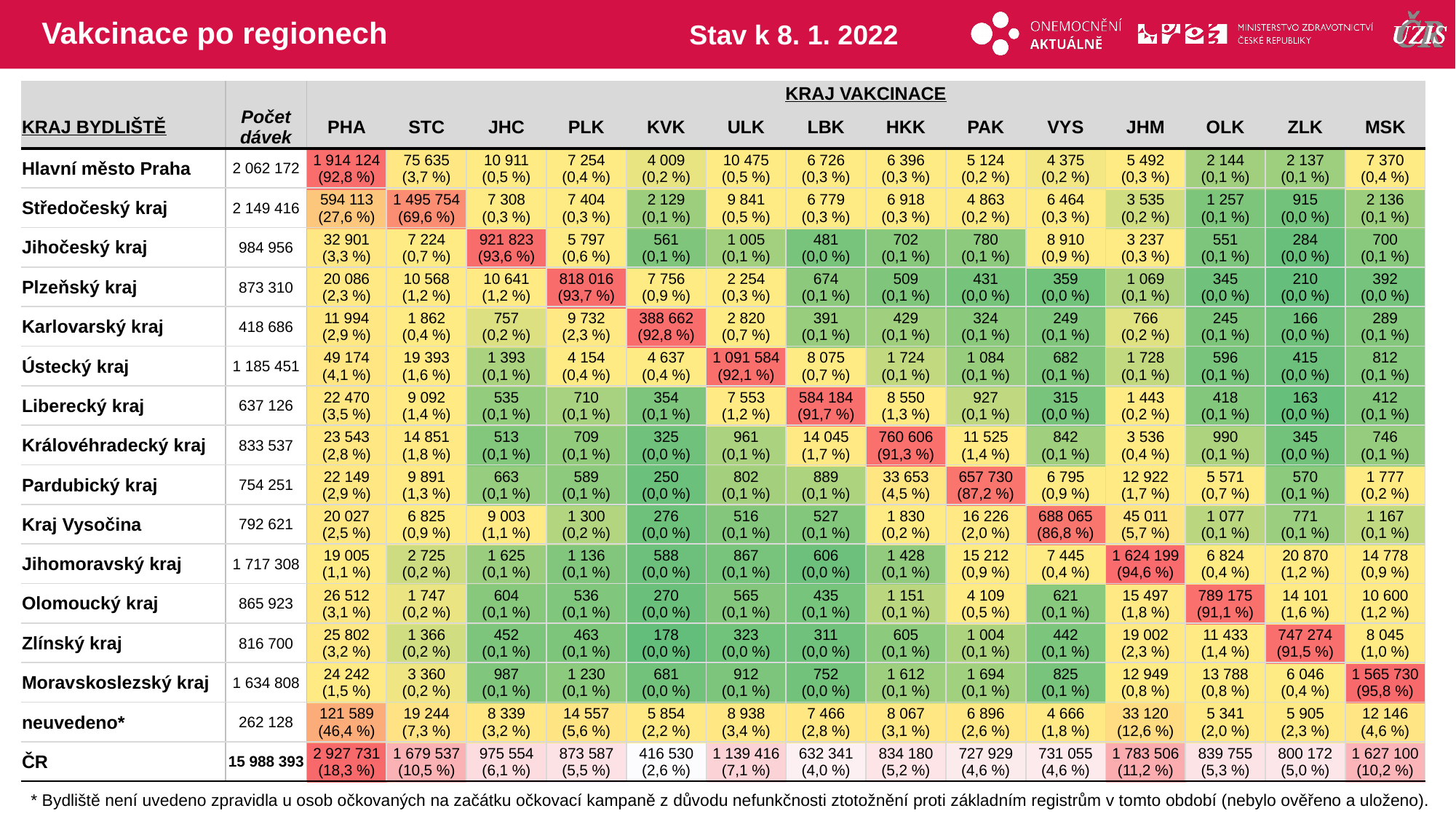

# Vakcinace po regionech
Stav k 8. 1. 2022
|  |  | KRAJ VAKCINACE |  |  |  |  |  |  |  |  |  |  |  |  |  |
| --- | --- | --- | --- | --- | --- | --- | --- | --- | --- | --- | --- | --- | --- | --- | --- |
| KRAJ BYDLIŠTĚ | Počet dávek | PHA | STC | JHC | PLK | KVK | ULK | LBK | HKK | PAK | VYS | JHM | OLK | ZLK | MSK |
| Hlavní město Praha | 2 062 172 | 1 914 124 (92,8 %) | 75 635 (3,7 %) | 10 911 (0,5 %) | 7 254 (0,4 %) | 4 009 (0,2 %) | 10 475 (0,5 %) | 6 726 (0,3 %) | 6 396 (0,3 %) | 5 124 (0,2 %) | 4 375 (0,2 %) | 5 492 (0,3 %) | 2 144 (0,1 %) | 2 137 (0,1 %) | 7 370 (0,4 %) |
| Středočeský kraj | 2 149 416 | 594 113 (27,6 %) | 1 495 754 (69,6 %) | 7 308 (0,3 %) | 7 404 (0,3 %) | 2 129 (0,1 %) | 9 841 (0,5 %) | 6 779 (0,3 %) | 6 918 (0,3 %) | 4 863 (0,2 %) | 6 464 (0,3 %) | 3 535 (0,2 %) | 1 257 (0,1 %) | 915 (0,0 %) | 2 136 (0,1 %) |
| Jihočeský kraj | 984 956 | 32 901 (3,3 %) | 7 224 (0,7 %) | 921 823 (93,6 %) | 5 797 (0,6 %) | 561 (0,1 %) | 1 005 (0,1 %) | 481 (0,0 %) | 702 (0,1 %) | 780 (0,1 %) | 8 910 (0,9 %) | 3 237 (0,3 %) | 551 (0,1 %) | 284 (0,0 %) | 700 (0,1 %) |
| Plzeňský kraj | 873 310 | 20 086 (2,3 %) | 10 568 (1,2 %) | 10 641 (1,2 %) | 818 016 (93,7 %) | 7 756 (0,9 %) | 2 254 (0,3 %) | 674 (0,1 %) | 509 (0,1 %) | 431 (0,0 %) | 359 (0,0 %) | 1 069 (0,1 %) | 345 (0,0 %) | 210 (0,0 %) | 392 (0,0 %) |
| Karlovarský kraj | 418 686 | 11 994 (2,9 %) | 1 862 (0,4 %) | 757 (0,2 %) | 9 732 (2,3 %) | 388 662 (92,8 %) | 2 820 (0,7 %) | 391 (0,1 %) | 429 (0,1 %) | 324 (0,1 %) | 249 (0,1 %) | 766 (0,2 %) | 245 (0,1 %) | 166 (0,0 %) | 289 (0,1 %) |
| Ústecký kraj | 1 185 451 | 49 174 (4,1 %) | 19 393 (1,6 %) | 1 393 (0,1 %) | 4 154 (0,4 %) | 4 637 (0,4 %) | 1 091 584 (92,1 %) | 8 075 (0,7 %) | 1 724 (0,1 %) | 1 084 (0,1 %) | 682 (0,1 %) | 1 728 (0,1 %) | 596 (0,1 %) | 415 (0,0 %) | 812 (0,1 %) |
| Liberecký kraj | 637 126 | 22 470 (3,5 %) | 9 092 (1,4 %) | 535 (0,1 %) | 710 (0,1 %) | 354 (0,1 %) | 7 553 (1,2 %) | 584 184 (91,7 %) | 8 550 (1,3 %) | 927 (0,1 %) | 315 (0,0 %) | 1 443 (0,2 %) | 418 (0,1 %) | 163 (0,0 %) | 412 (0,1 %) |
| Královéhradecký kraj | 833 537 | 23 543 (2,8 %) | 14 851 (1,8 %) | 513 (0,1 %) | 709 (0,1 %) | 325 (0,0 %) | 961 (0,1 %) | 14 045 (1,7 %) | 760 606 (91,3 %) | 11 525 (1,4 %) | 842 (0,1 %) | 3 536 (0,4 %) | 990 (0,1 %) | 345 (0,0 %) | 746 (0,1 %) |
| Pardubický kraj | 754 251 | 22 149 (2,9 %) | 9 891 (1,3 %) | 663 (0,1 %) | 589 (0,1 %) | 250 (0,0 %) | 802 (0,1 %) | 889 (0,1 %) | 33 653 (4,5 %) | 657 730 (87,2 %) | 6 795 (0,9 %) | 12 922 (1,7 %) | 5 571 (0,7 %) | 570 (0,1 %) | 1 777 (0,2 %) |
| Kraj Vysočina | 792 621 | 20 027 (2,5 %) | 6 825 (0,9 %) | 9 003 (1,1 %) | 1 300 (0,2 %) | 276 (0,0 %) | 516 (0,1 %) | 527 (0,1 %) | 1 830 (0,2 %) | 16 226 (2,0 %) | 688 065 (86,8 %) | 45 011 (5,7 %) | 1 077 (0,1 %) | 771 (0,1 %) | 1 167 (0,1 %) |
| Jihomoravský kraj | 1 717 308 | 19 005 (1,1 %) | 2 725 (0,2 %) | 1 625 (0,1 %) | 1 136 (0,1 %) | 588 (0,0 %) | 867 (0,1 %) | 606 (0,0 %) | 1 428 (0,1 %) | 15 212 (0,9 %) | 7 445 (0,4 %) | 1 624 199 (94,6 %) | 6 824 (0,4 %) | 20 870 (1,2 %) | 14 778 (0,9 %) |
| Olomoucký kraj | 865 923 | 26 512 (3,1 %) | 1 747 (0,2 %) | 604 (0,1 %) | 536 (0,1 %) | 270 (0,0 %) | 565 (0,1 %) | 435 (0,1 %) | 1 151 (0,1 %) | 4 109 (0,5 %) | 621 (0,1 %) | 15 497 (1,8 %) | 789 175 (91,1 %) | 14 101 (1,6 %) | 10 600 (1,2 %) |
| Zlínský kraj | 816 700 | 25 802 (3,2 %) | 1 366 (0,2 %) | 452 (0,1 %) | 463 (0,1 %) | 178 (0,0 %) | 323 (0,0 %) | 311 (0,0 %) | 605 (0,1 %) | 1 004 (0,1 %) | 442 (0,1 %) | 19 002 (2,3 %) | 11 433 (1,4 %) | 747 274 (91,5 %) | 8 045 (1,0 %) |
| Moravskoslezský kraj | 1 634 808 | 24 242 (1,5 %) | 3 360 (0,2 %) | 987 (0,1 %) | 1 230 (0,1 %) | 681 (0,0 %) | 912 (0,1 %) | 752 (0,0 %) | 1 612 (0,1 %) | 1 694 (0,1 %) | 825 (0,1 %) | 12 949 (0,8 %) | 13 788 (0,8 %) | 6 046 (0,4 %) | 1 565 730 (95,8 %) |
| neuvedeno\* | 262 128 | 121 589 (46,4 %) | 19 244 (7,3 %) | 8 339 (3,2 %) | 14 557 (5,6 %) | 5 854 (2,2 %) | 8 938 (3,4 %) | 7 466 (2,8 %) | 8 067 (3,1 %) | 6 896 (2,6 %) | 4 666 (1,8 %) | 33 120 (12,6 %) | 5 341 (2,0 %) | 5 905 (2,3 %) | 12 146 (4,6 %) |
| ČR | 15 988 393 | 2 927 731 (18,3 %) | 1 679 537 (10,5 %) | 975 554 (6,1 %) | 873 587 (5,5 %) | 416 530 (2,6 %) | 1 139 416 (7,1 %) | 632 341 (4,0 %) | 834 180 (5,2 %) | 727 929 (4,6 %) | 731 055 (4,6 %) | 1 783 506 (11,2 %) | 839 755 (5,3 %) | 800 172 (5,0 %) | 1 627 100 (10,2 %) |
|  |  |  |  |  |  |  |  |  |  |  |  |  |  |
| --- | --- | --- | --- | --- | --- | --- | --- | --- | --- | --- | --- | --- | --- |
|  |  |  |  |  |  |  |  |  |  |  |  |  |  |
|  |  |  |  |  |  |  |  |  |  |  |  |  |  |
|  |  |  |  |  |  |  |  |  |  |  |  |  |  |
|  |  |  |  |  |  |  |  |  |  |  |  |  |  |
|  |  |  |  |  |  |  |  |  |  |  |  |  |  |
|  |  |  |  |  |  |  |  |  |  |  |  |  |  |
|  |  |  |  |  |  |  |  |  |  |  |  |  |  |
|  |  |  |  |  |  |  |  |  |  |  |  |  |  |
|  |  |  |  |  |  |  |  |  |  |  |  |  |  |
|  |  |  |  |  |  |  |  |  |  |  |  |  |  |
|  |  |  |  |  |  |  |  |  |  |  |  |  |  |
|  |  |  |  |  |  |  |  |  |  |  |  |  |  |
|  |  |  |  |  |  |  |  |  |  |  |  |  |  |
|  |  |  |  |  |  |  |  |  |  |  |  |  |  |
|  |  |  |  |  |  |  |  |  |  |  |  |  |  |
* Bydliště není uvedeno zpravidla u osob očkovaných na začátku očkovací kampaně z důvodu nefunkčnosti ztotožnění proti základním registrům v tomto období (nebylo ověřeno a uloženo).